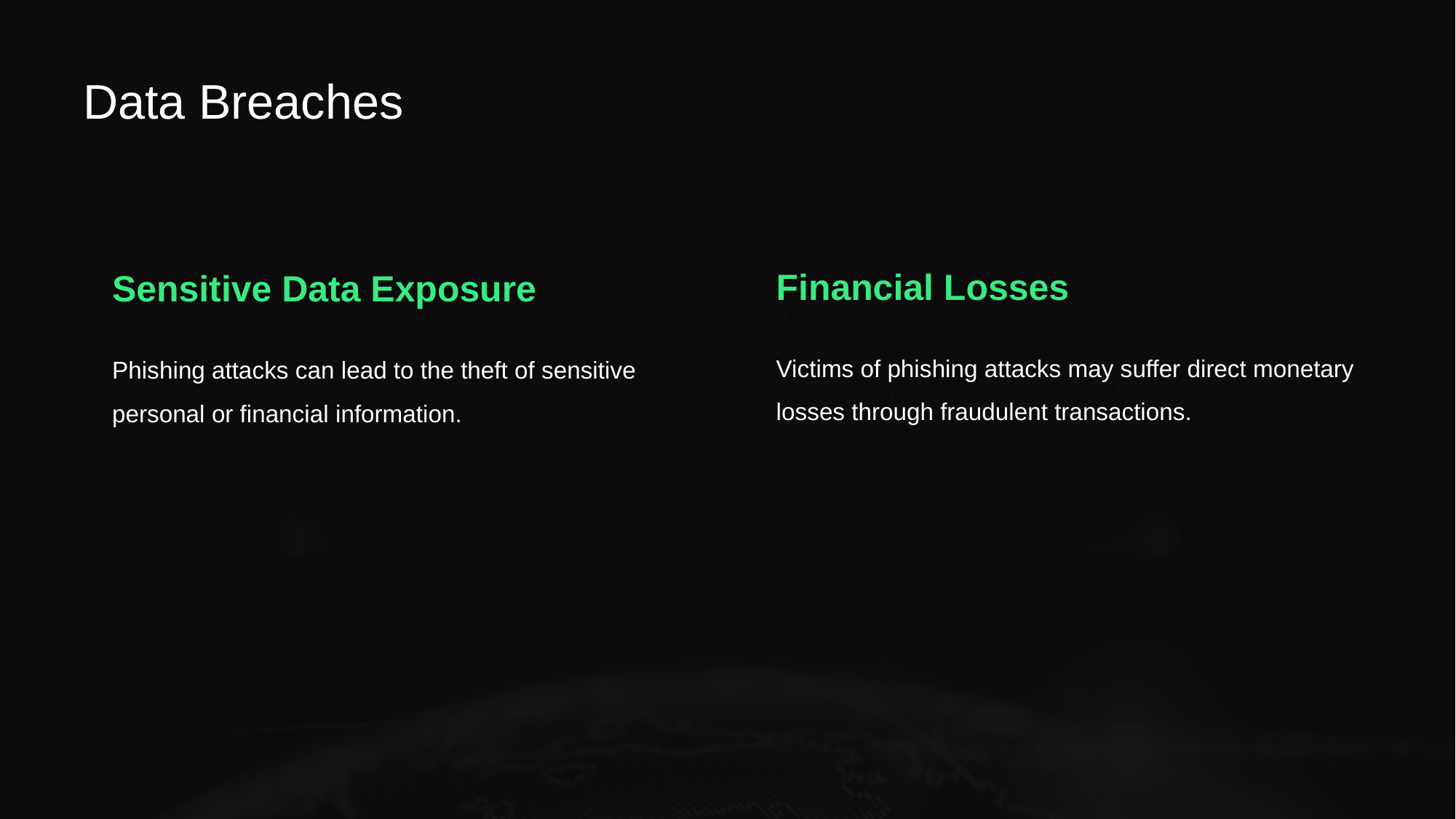

# Data Breaches
Financial Losses
Sensitive Data Exposure
Victims of phishing attacks may suffer direct monetary losses through fraudulent transactions.
Phishing attacks can lead to the theft of sensitive personal or financial information.